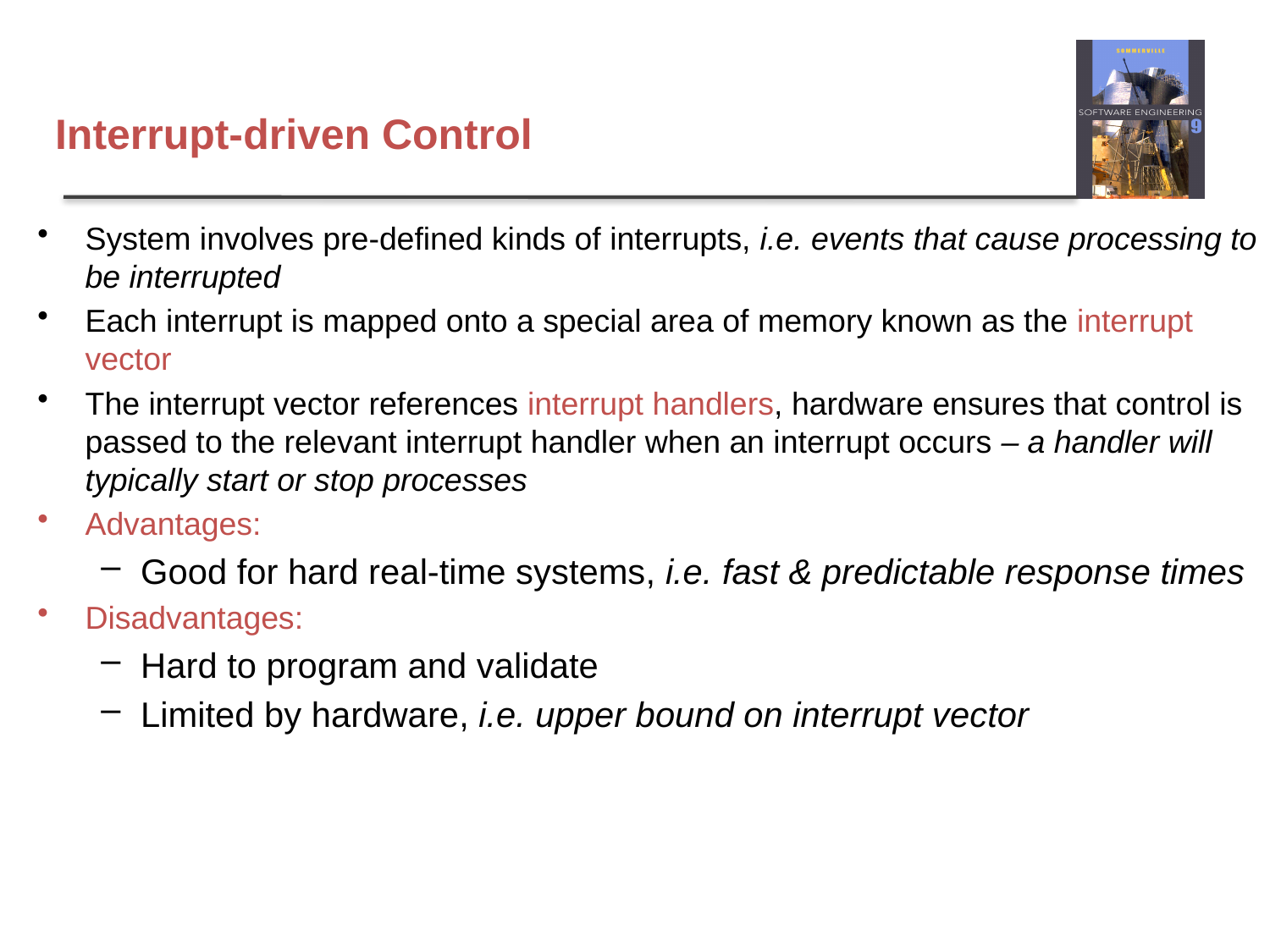

# Interrupt-driven Control
System involves pre-defined kinds of interrupts, i.e. events that cause processing to be interrupted
Each interrupt is mapped onto a special area of memory known as the interrupt vector
The interrupt vector references interrupt handlers, hardware ensures that control is passed to the relevant interrupt handler when an interrupt occurs – a handler will typically start or stop processes
Advantages:
Good for hard real-time systems, i.e. fast & predictable response times
Disadvantages:
Hard to program and validate
Limited by hardware, i.e. upper bound on interrupt vector